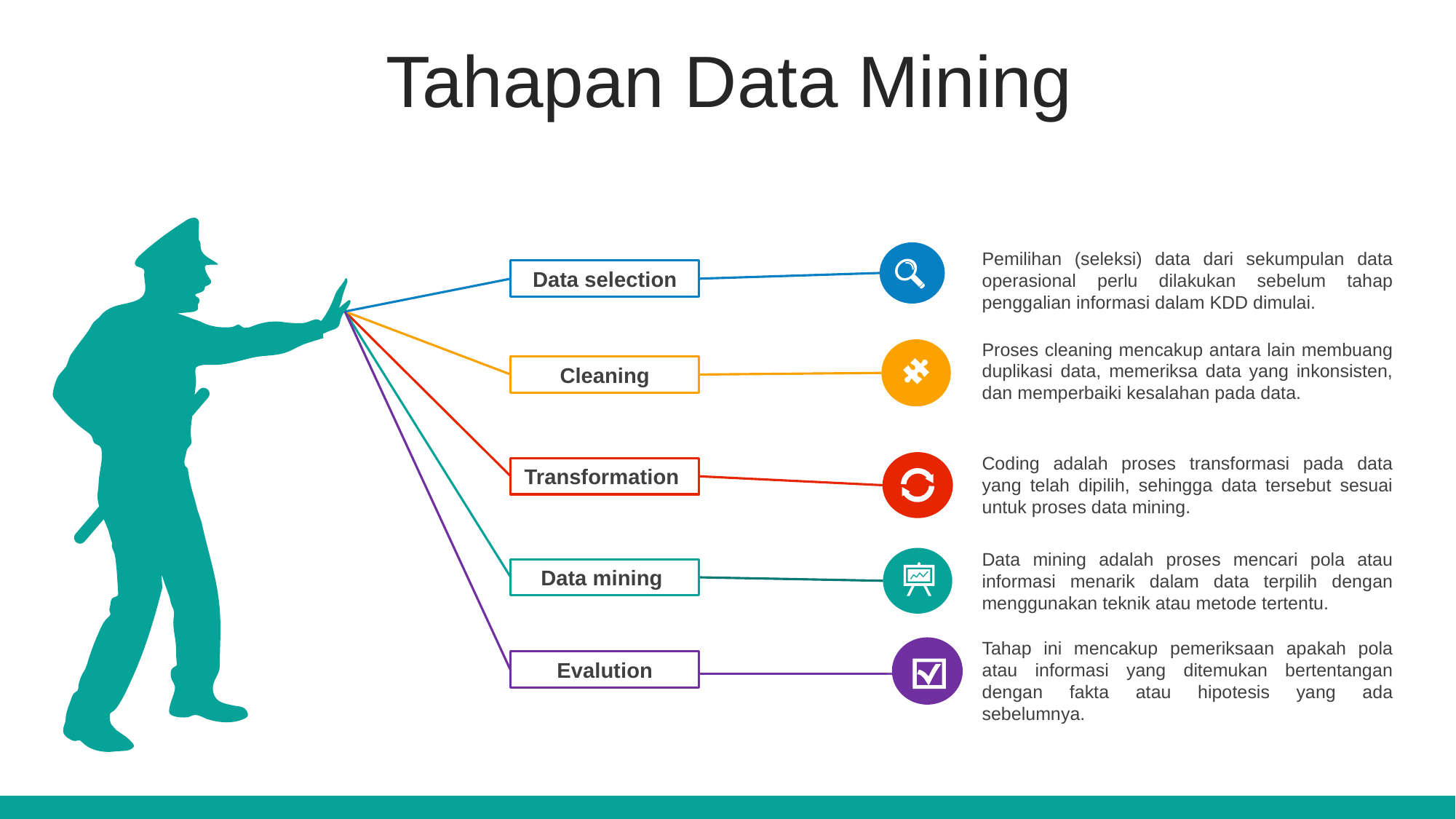

Tahapan Data Mining

Pemilihan (seleksi) data dari sekumpulan data operasional perlu dilakukan sebelum tahap penggalian informasi dalam KDD dimulai.

Data selection
Proses cleaning mencakup antara lain membuang duplikasi data, memeriksa data yang inkonsisten, dan memperbaiki kesalahan pada data.

Cleaning
Coding adalah proses transformasi pada data yang telah dipilih, sehingga data tersebut sesuai untuk proses data mining.

Transformation

Data mining adalah proses mencari pola atau informasi menarik dalam data terpilih dengan menggunakan teknik atau metode tertentu.

Data mining

Tahap ini mencakup pemeriksaan apakah pola atau informasi yang ditemukan bertentangan dengan fakta atau hipotesis yang ada sebelumnya.

Evalution